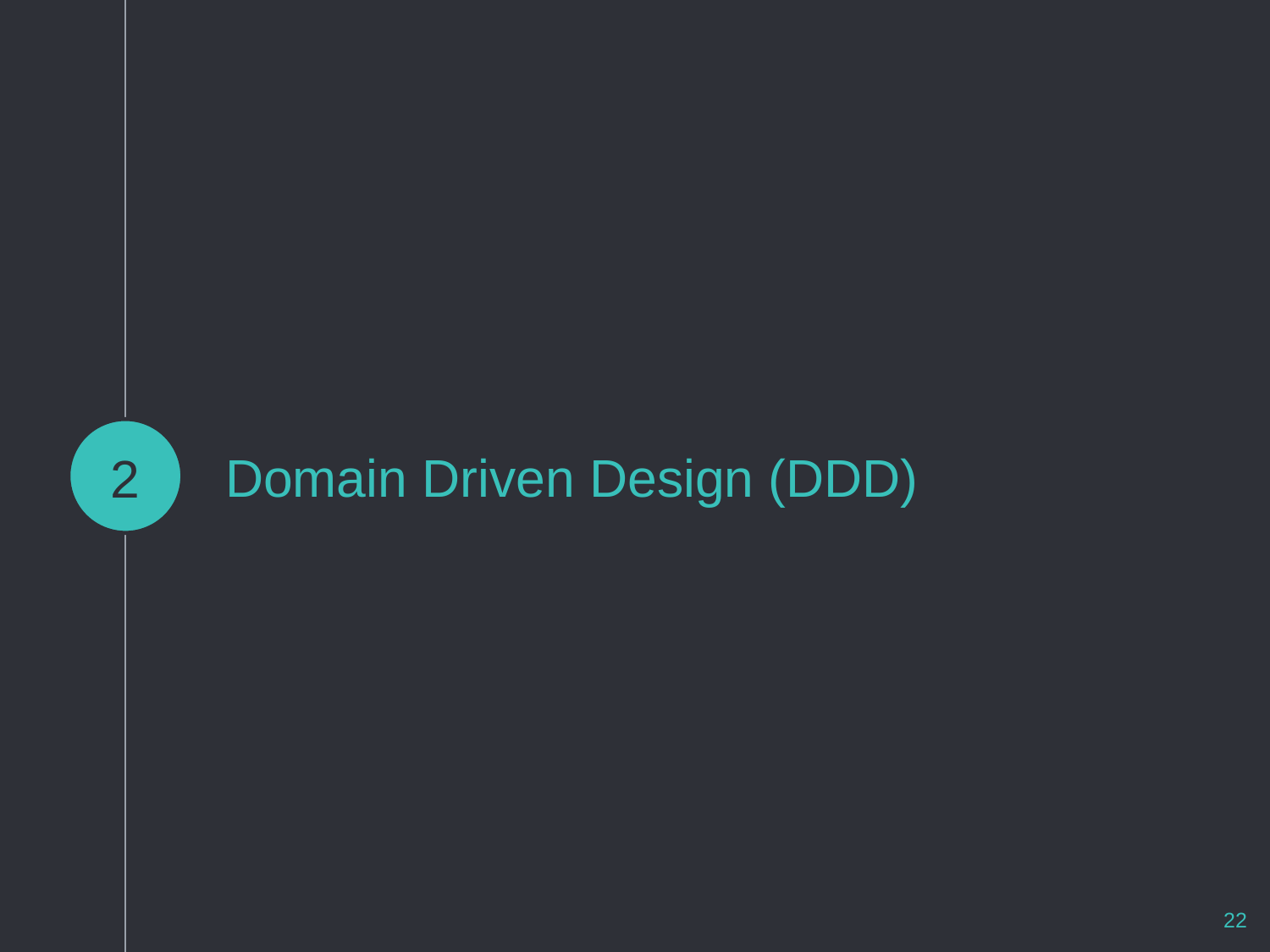

2
# Domain Driven Design (DDD)
22